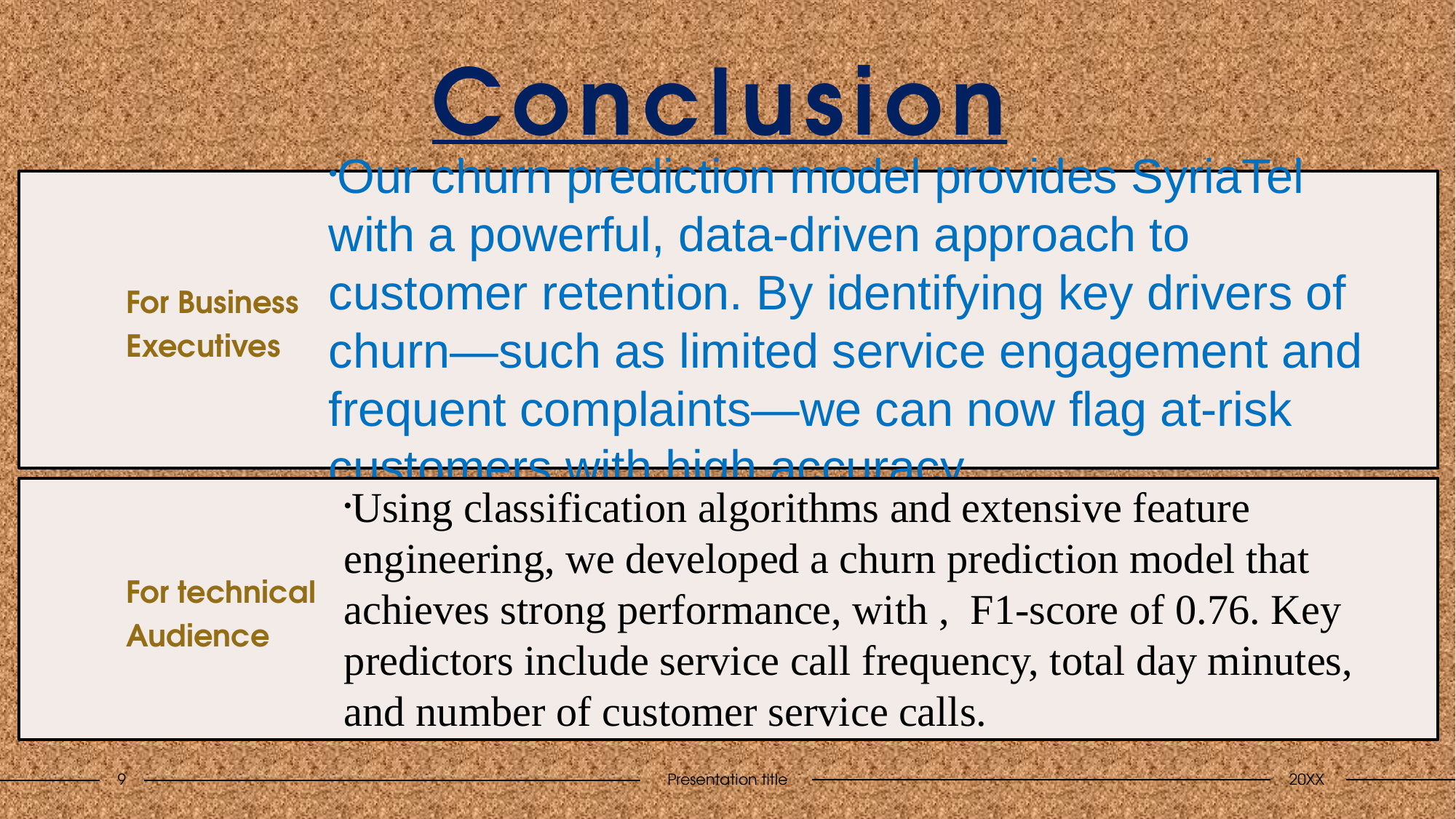

# Conclusion
For Business
Executives
Our churn prediction model provides SyriaTel with a powerful, data-driven approach to customer retention. By identifying key drivers of churn—such as limited service engagement and frequent complaints—we can now flag at-risk customers with high accuracy.
For technical
Audience
Using classification algorithms and extensive feature engineering, we developed a churn prediction model that achieves strong performance, with ,  F1-score of 0.76. Key predictors include service call frequency, total day minutes, and number of customer service calls.
9
Presentation title
20XX